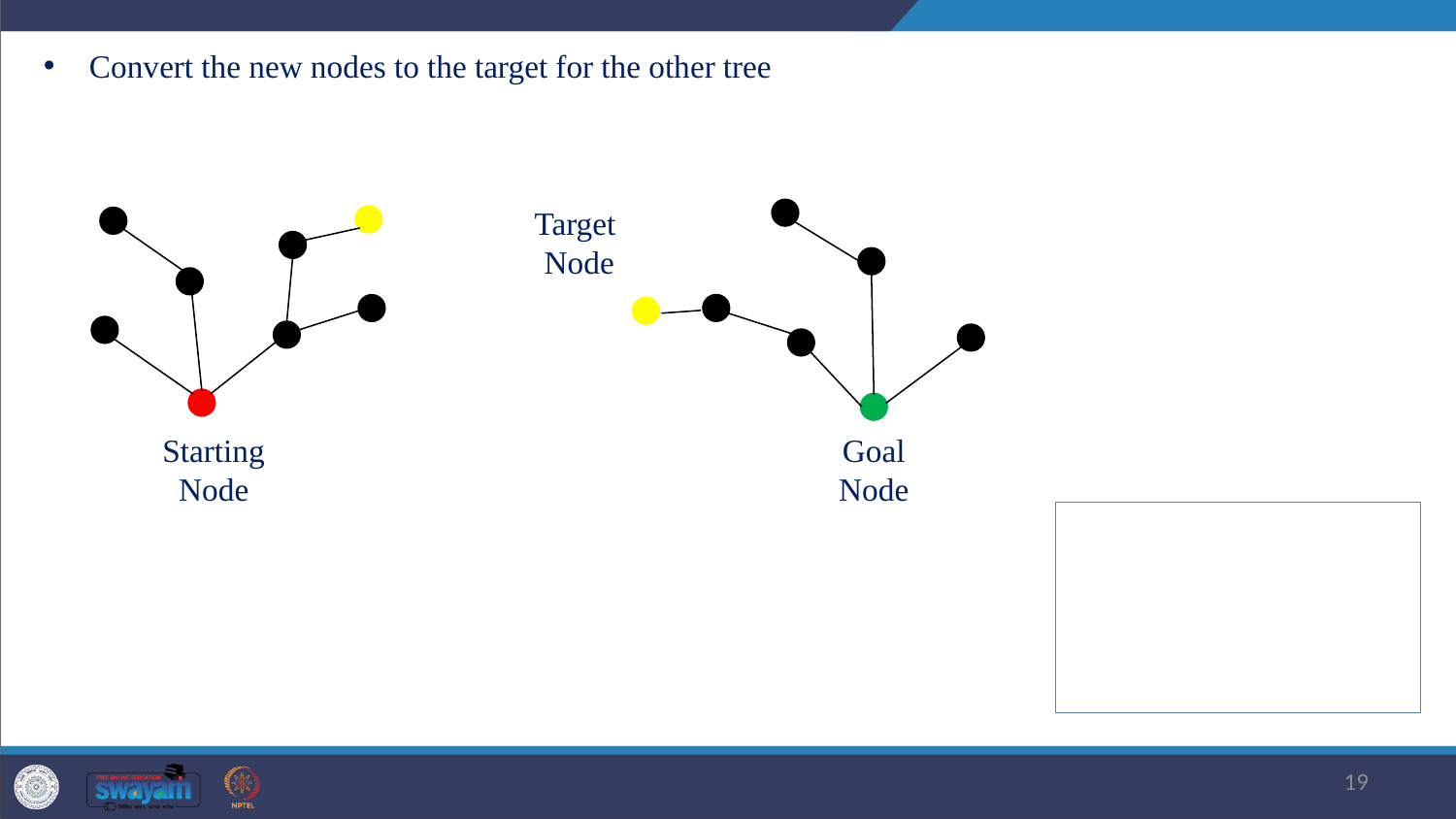

Convert the new nodes to the target for the other tree
Target  Node

Goal Node
Starting Node
19